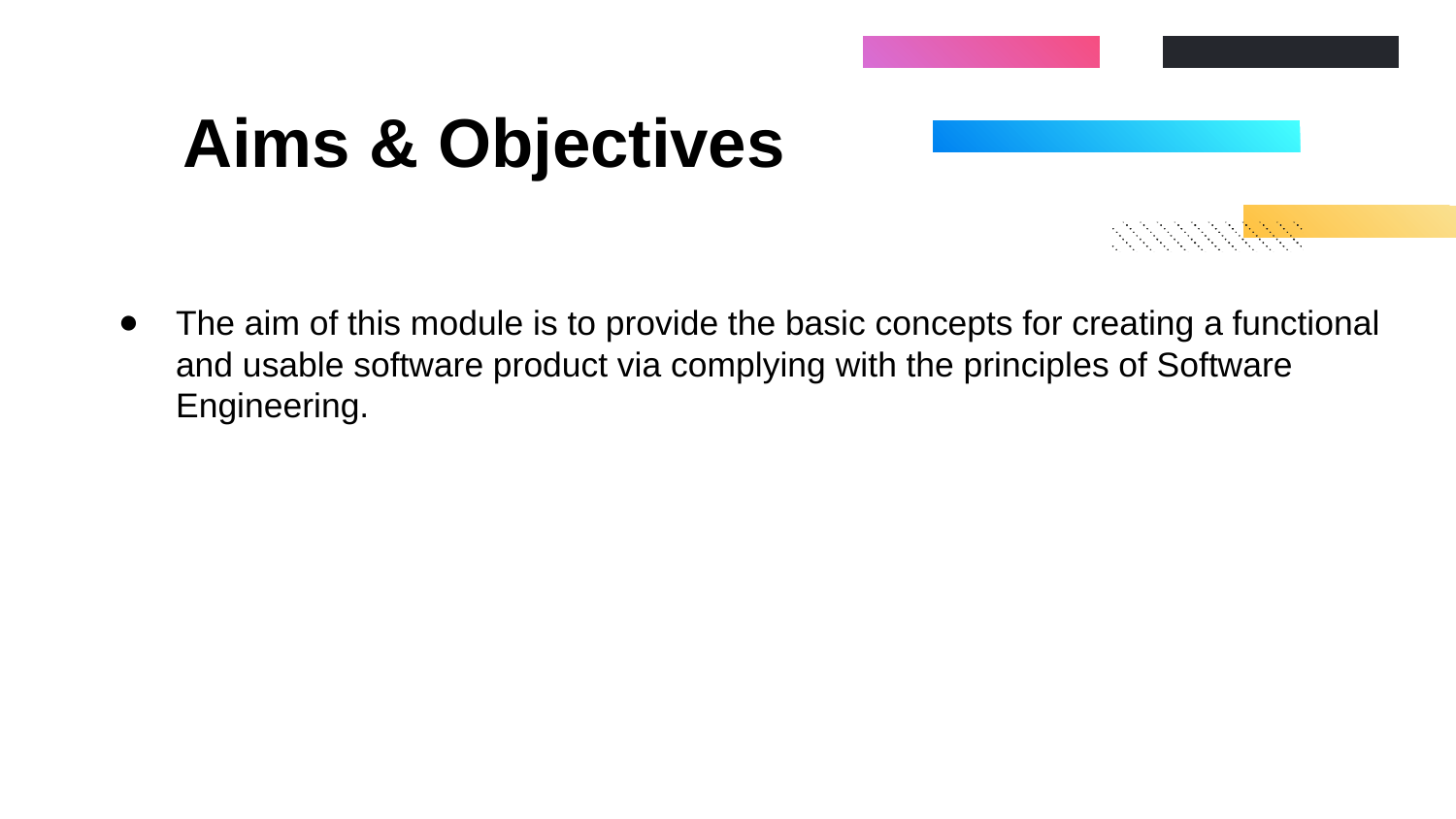

# Aims & Objectives
The aim of this module is to provide the basic concepts for creating a functional and usable software product via complying with the principles of Software Engineering.